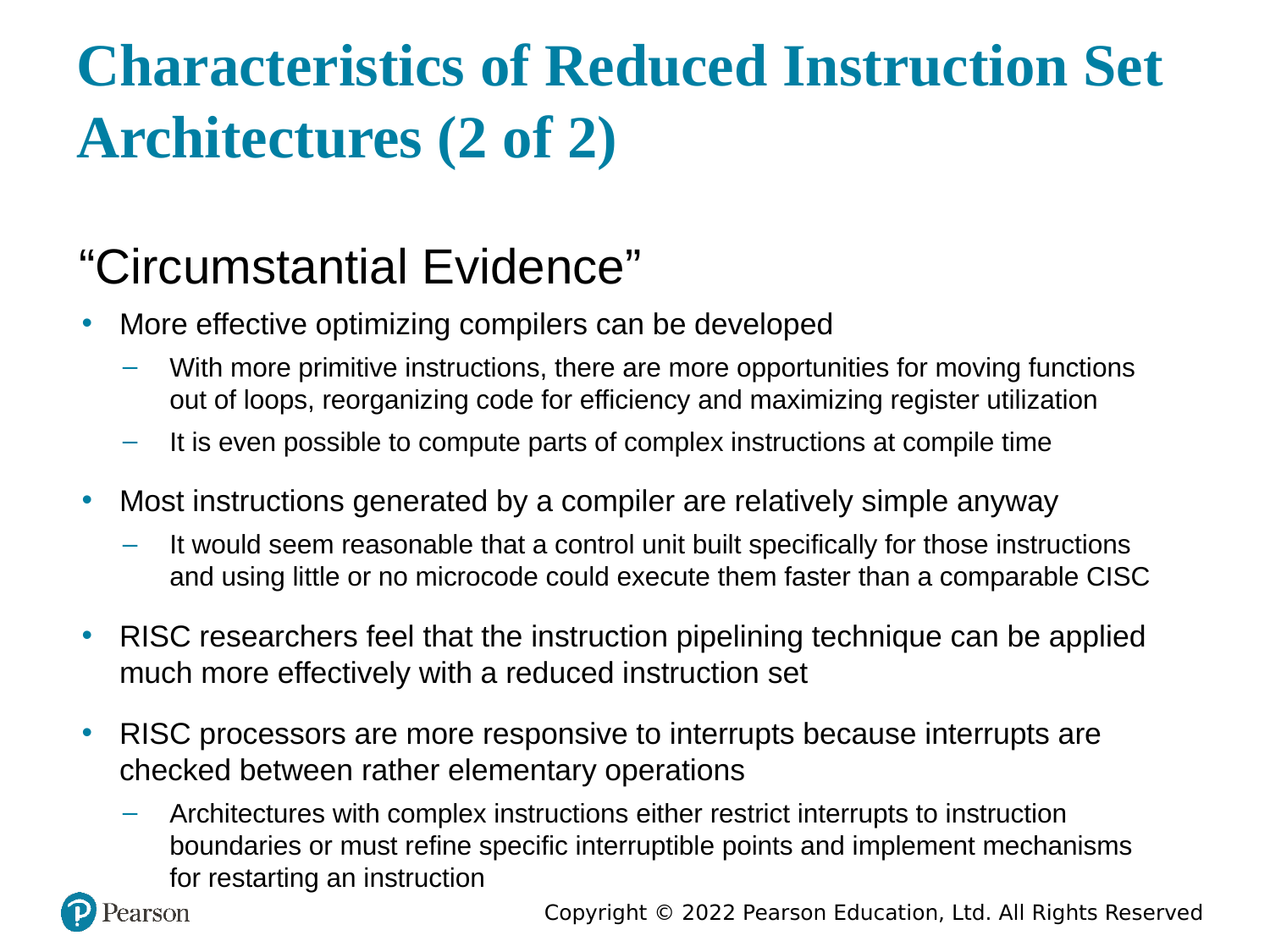

# Characteristics of Reduced Instruction Set Architectures (2 of 2)
“Circumstantial Evidence”
More effective optimizing compilers can be developed
With more primitive instructions, there are more opportunities for moving functions out of loops, reorganizing code for efficiency and maximizing register utilization
It is even possible to compute parts of complex instructions at compile time
Most instructions generated by a compiler are relatively simple anyway
It would seem reasonable that a control unit built specifically for those instructions and using little or no microcode could execute them faster than a comparable CISC
RISC researchers feel that the instruction pipelining technique can be applied much more effectively with a reduced instruction set
RISC processors are more responsive to interrupts because interrupts are checked between rather elementary operations
Architectures with complex instructions either restrict interrupts to instruction boundaries or must refine specific interruptible points and implement mechanisms for restarting an instruction